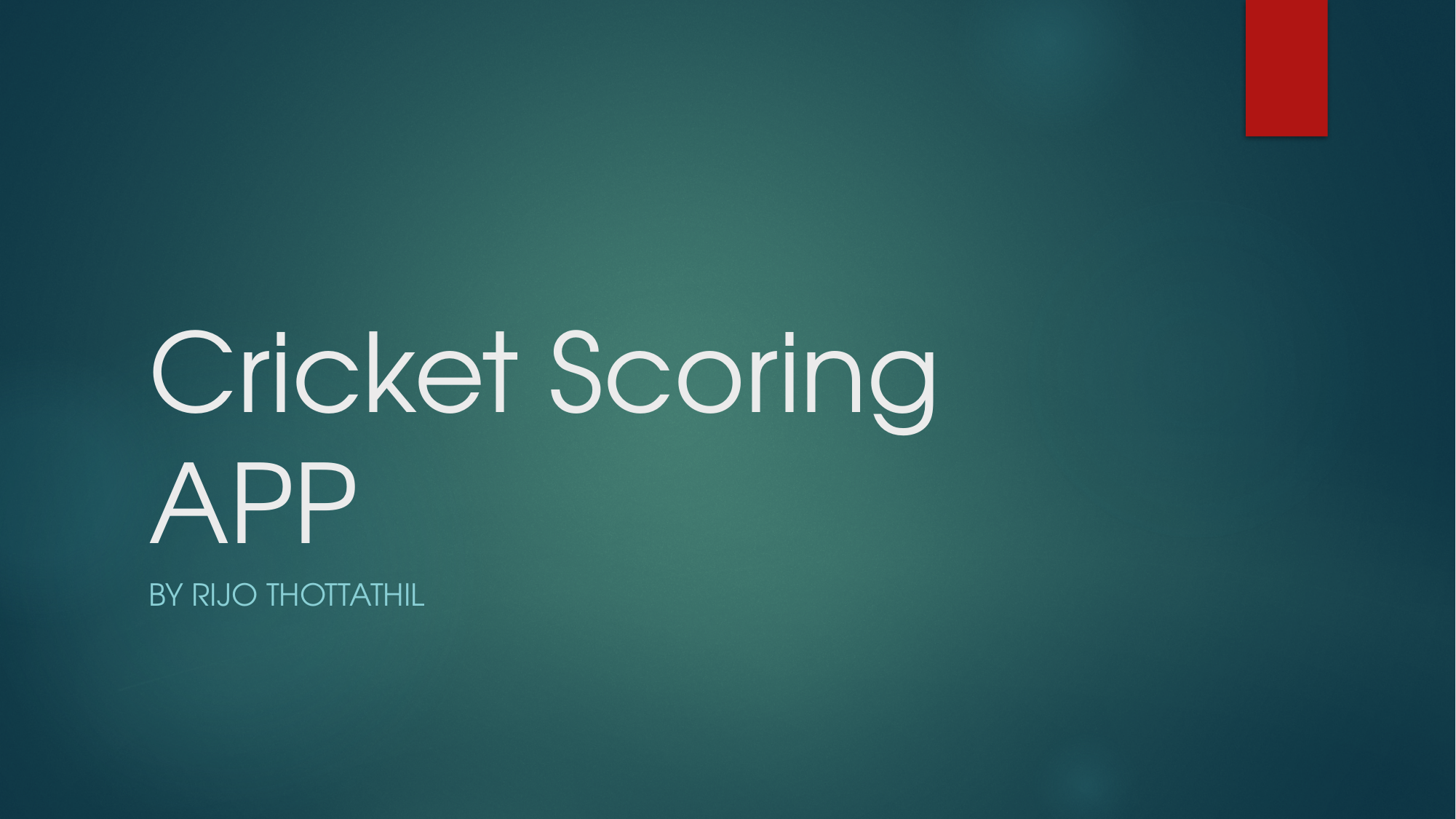

# Cricket Scoring APP
By Rijo Thottathil